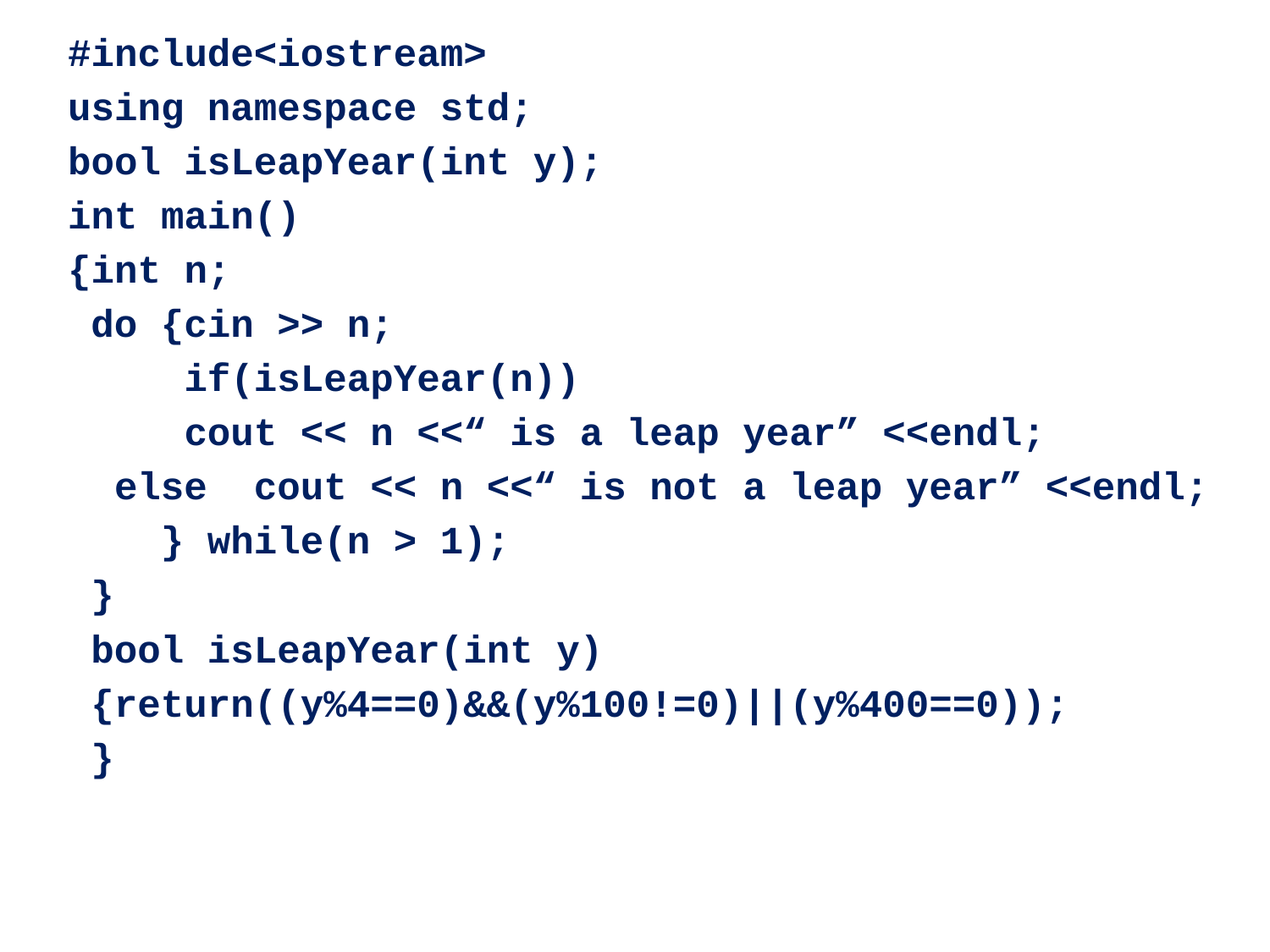

#include<iostream>
 using namespace std;
 bool isLeapYear(int y);
 int main()
 {int n;
  do {cin >> n;
      if(isLeapYear(n))
      cout << n <<“ is a leap year” <<endl;
   else  cout << n <<“ is not a leap year” <<endl;
     } while(n > 1);
  }
  bool isLeapYear(int y)
  {return((y%4==0)&&(y%100!=0)||(y%400==0));
  }